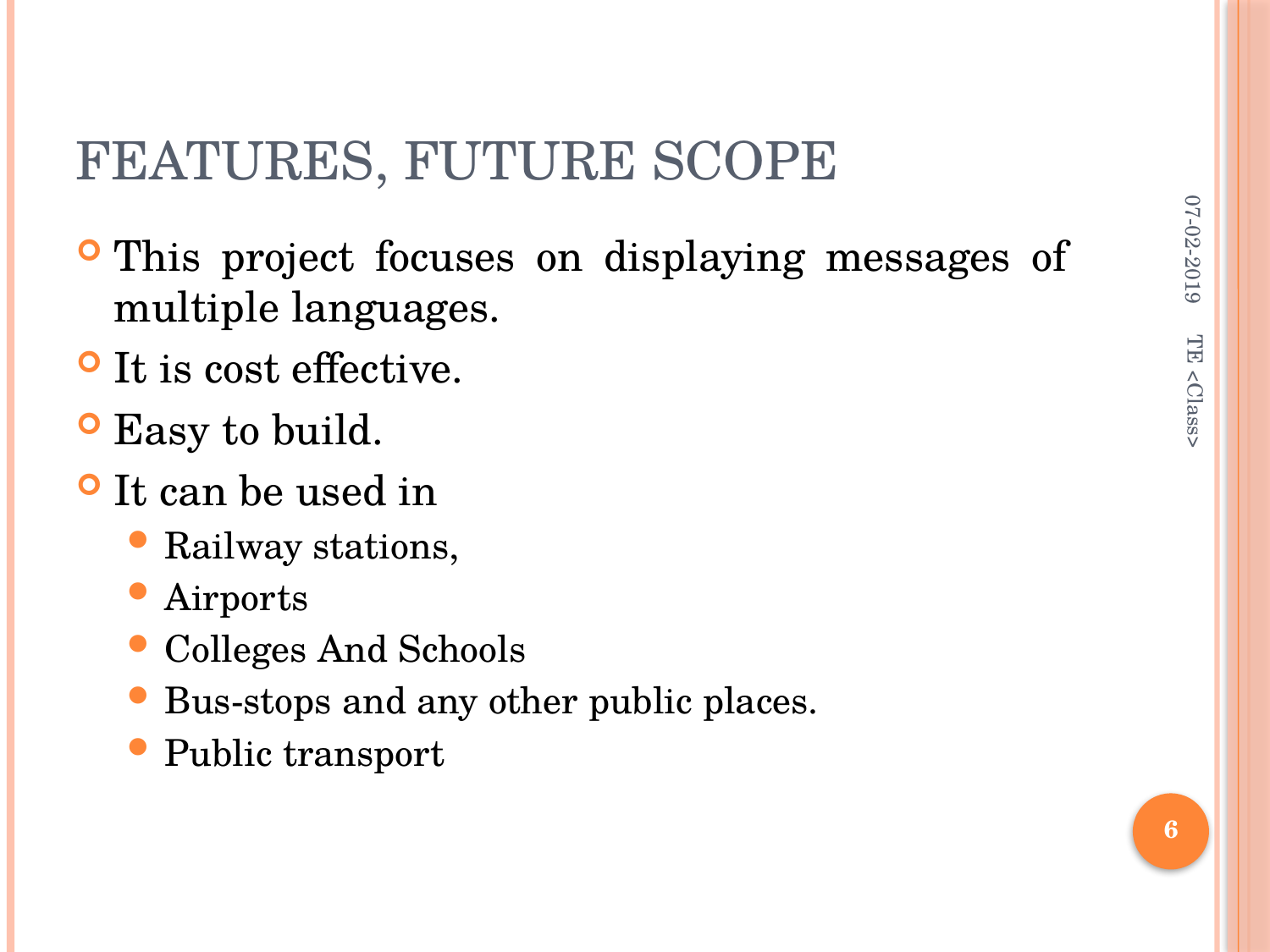

# Features, future Scope
07-02-2019
This project focuses on displaying messages of  multiple languages.
It is cost effective.
Easy to build.
It can be used in
Railway stations,
Airports
Colleges And Schools
Bus-stops and any other public places.
Public transport
TE <Class>
6